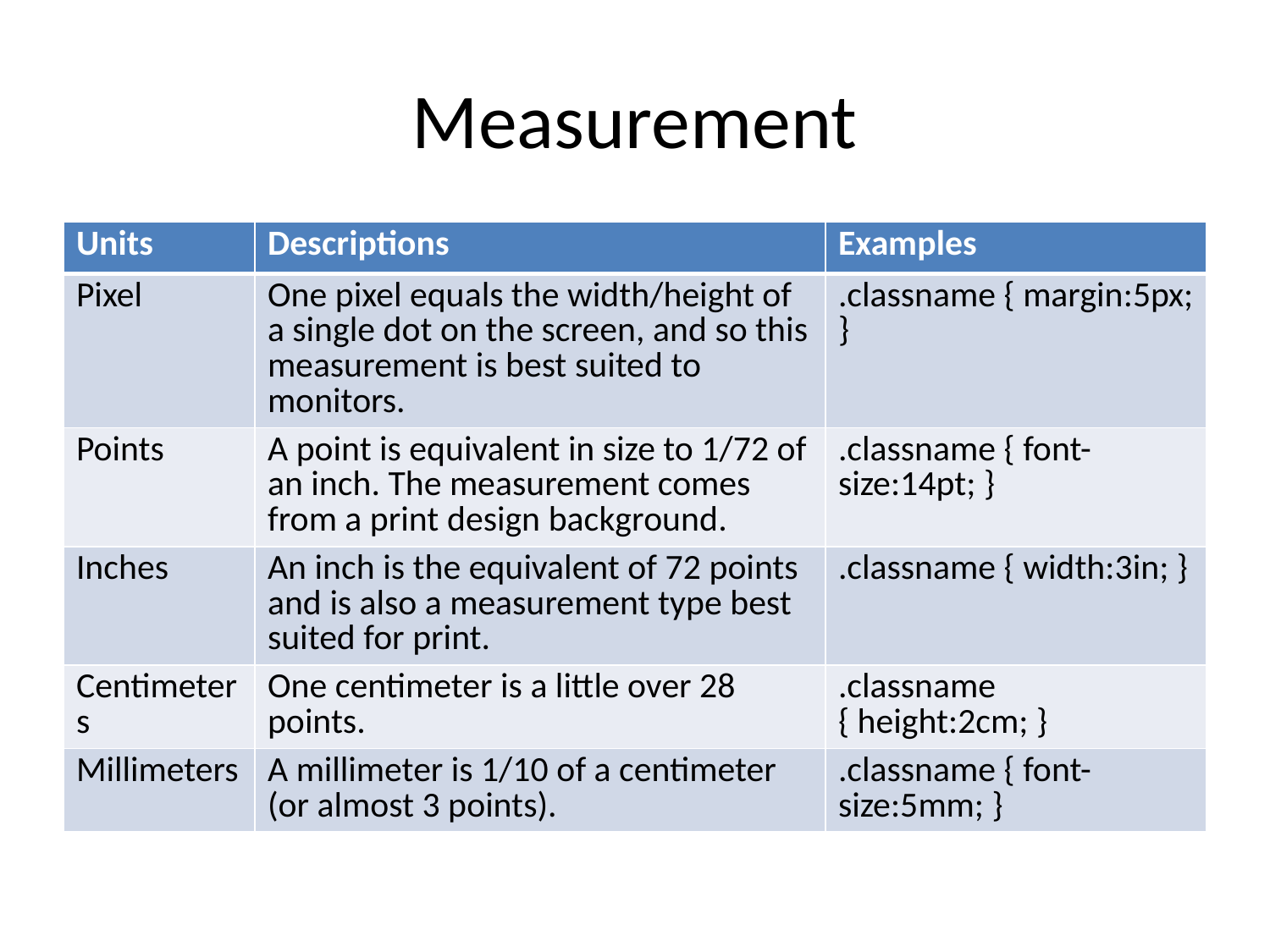

# Measurement
| Units | Descriptions | Examples |
| --- | --- | --- |
| Pixel | One pixel equals the width/height of a single dot on the screen, and so this measurement is best suited to monitors. | .classname { margin:5px; } |
| Points | A point is equivalent in size to 1/72 of an inch. The measurement comes from a print design background. | .classname { font-size:14pt; } |
| Inches | An inch is the equivalent of 72 points and is also a measurement type best suited for print. | .classname { width:3in; } |
| Centimeters | One centimeter is a little over 28 points. | .classname { height:2cm; } |
| Millimeters | A millimeter is 1/10 of a centimeter (or almost 3 points). | .classname { font-size:5mm; } |